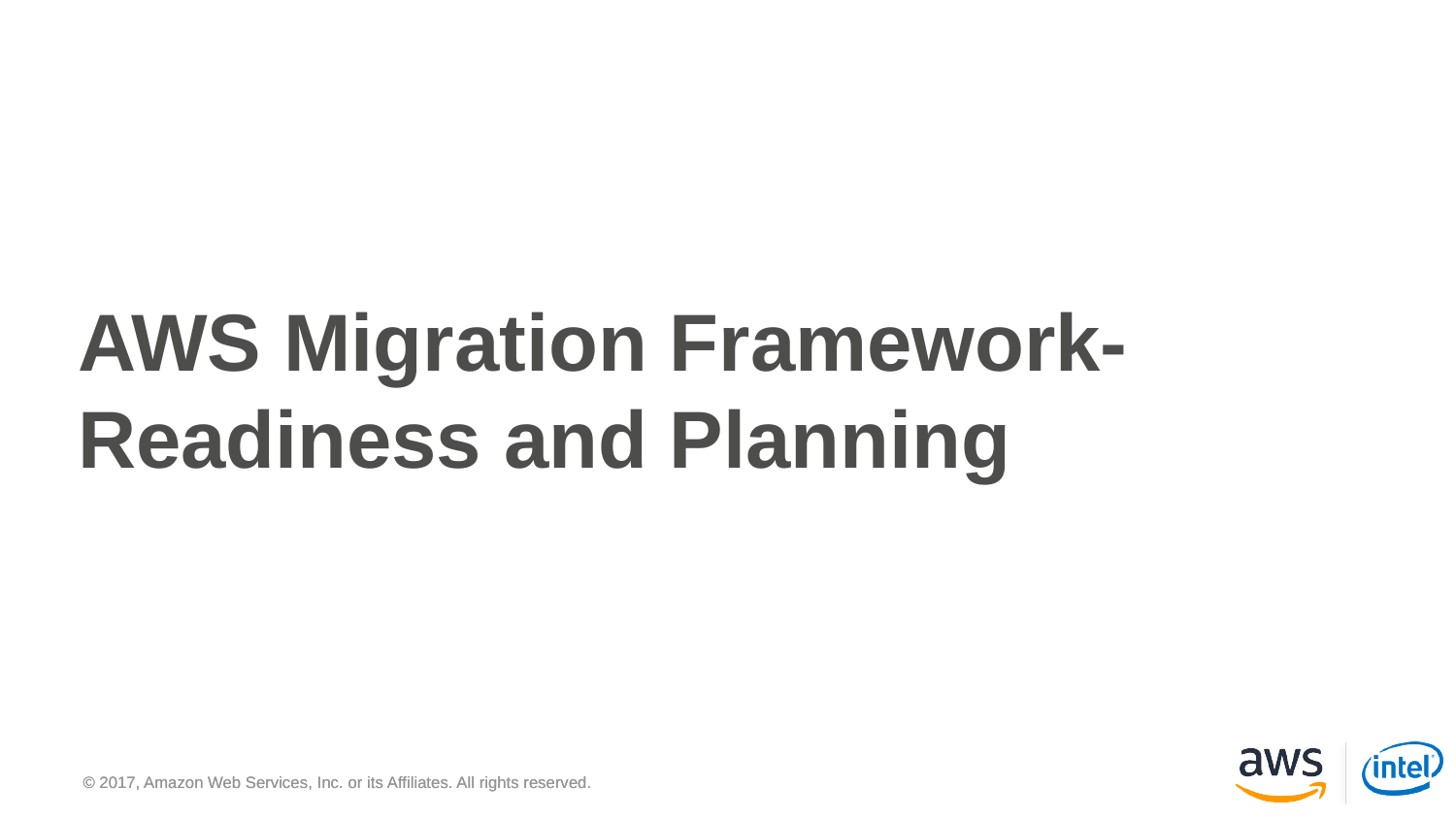

# AWS Migration Framework-  Readiness and Planning